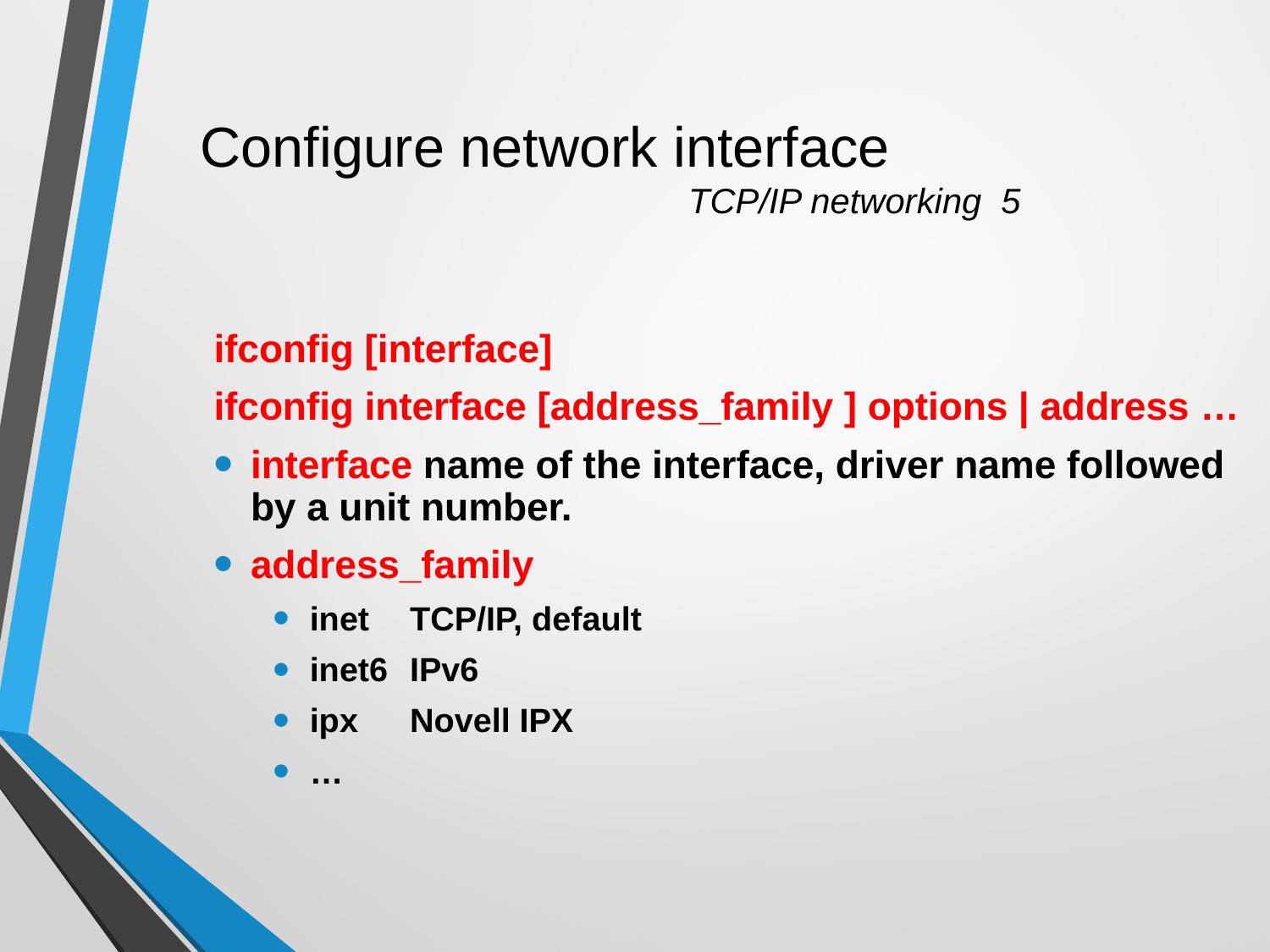

# Configure network interface TCP/IP networking  5
ifconfig [interface]
ifconfig interface [address_family ] options | address …
interface name of the interface, driver name followed by a unit number.
address_family
inet	TCP/IP, default
inet6	IPv6
ipx	Novell IPX
…